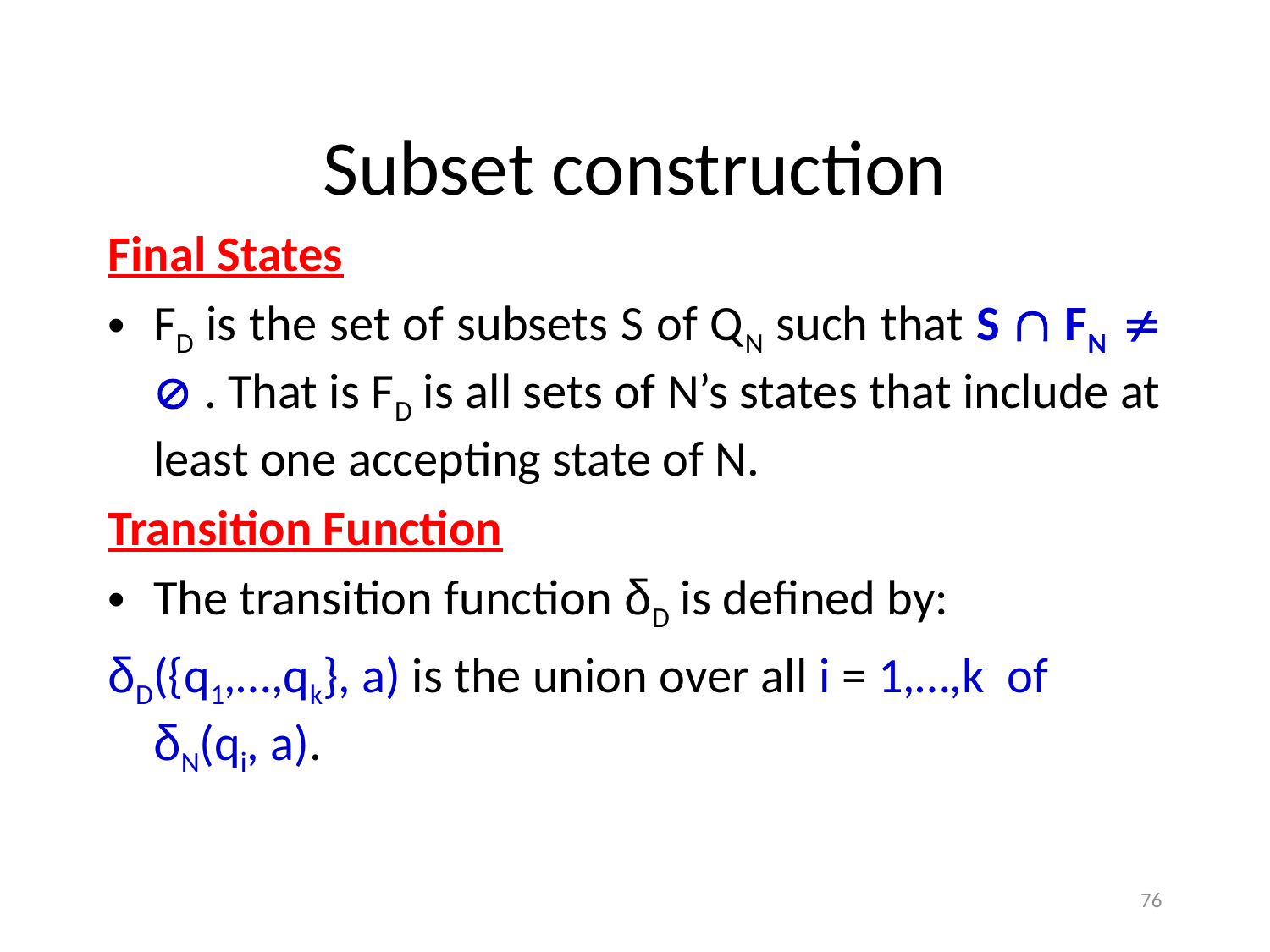

# Subset construction
Final States
FD is the set of subsets S of QN such that S ∩ FN  ≠ ∅ . That is FD is all sets of N’s states that include at least one accepting state of N.
Transition Function
The transition function δD is defined by:
δD({q1,…,qk}, a) is the union over all i = 1,…,k  of δN(qi, a).

76